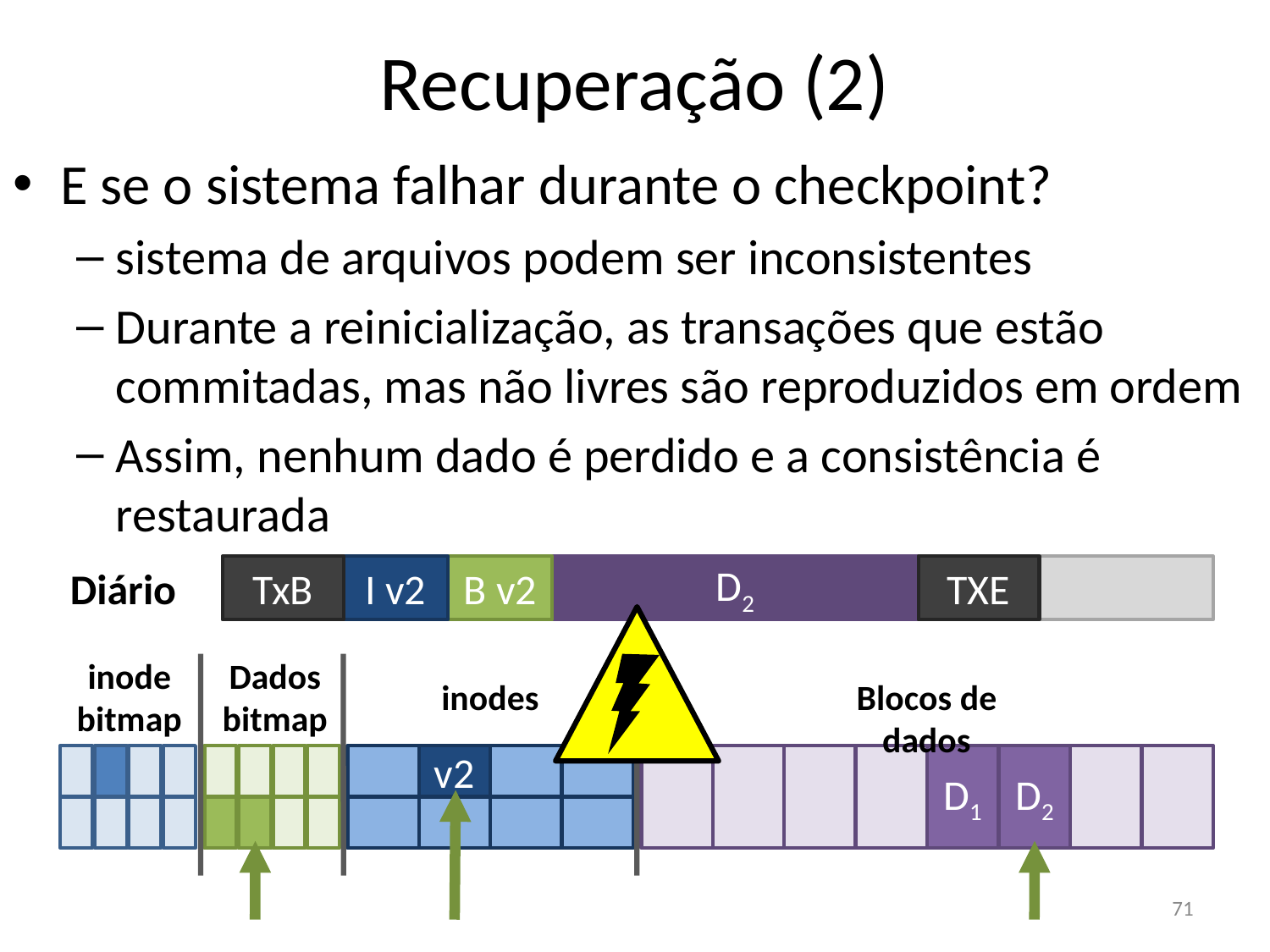

Recuperação (2)
E se o sistema falhar durante o checkpoint?
sistema de arquivos podem ser inconsistentes
Durante a reinicialização, as transações que estão commitadas, mas não livres são reproduzidos em ordem
Assim, nenhum dado é perdido e a consistência é restaurada
Diário

TxB
I v2
B v2
D2
TXE

inode
bitmap
Dados
bitmap
inodes
Blocos de dados

v1

D1

v2
D2

71